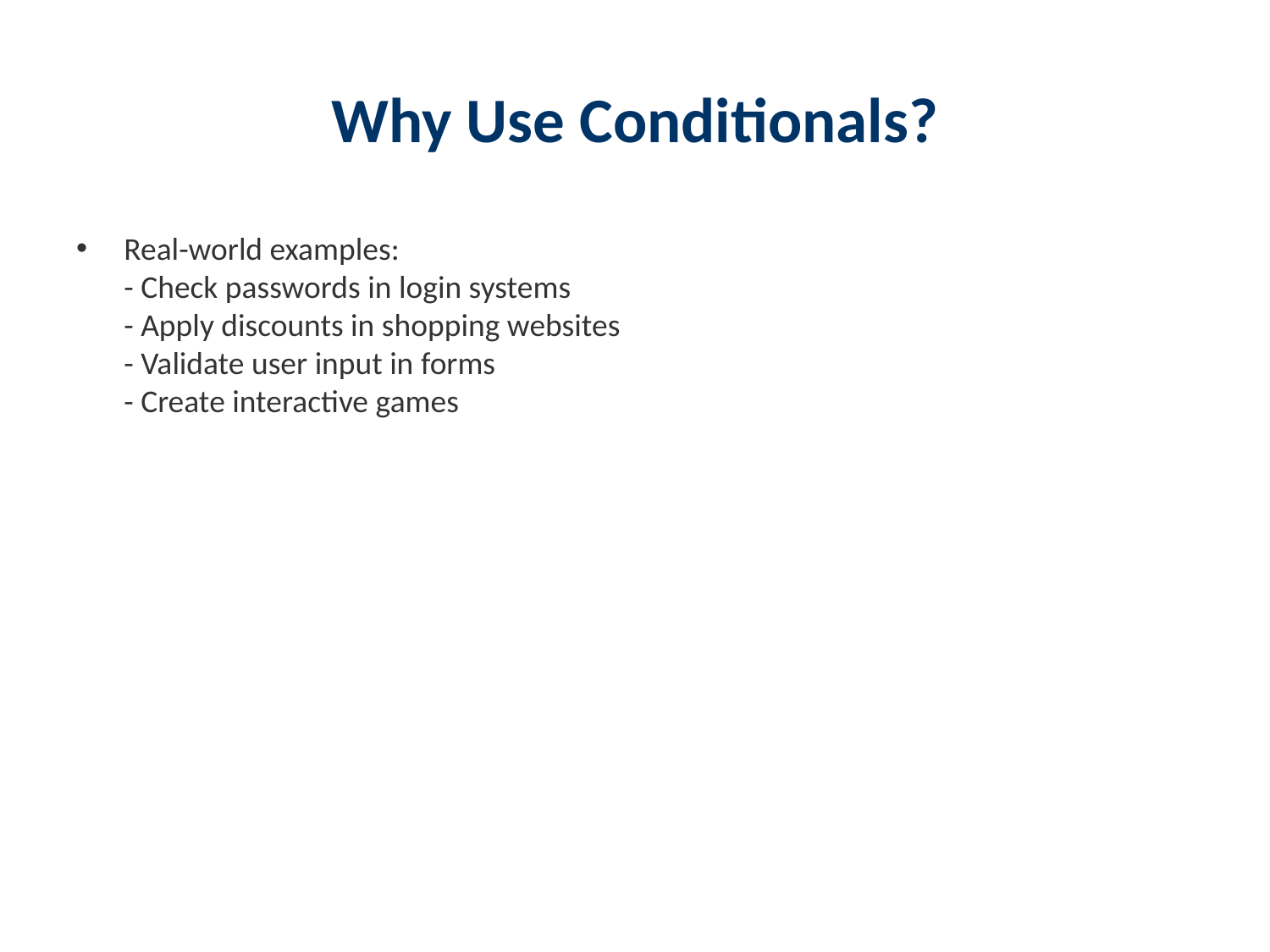

# Why Use Conditionals?
Real-world examples:
- Check passwords in login systems
- Apply discounts in shopping websites
- Validate user input in forms
- Create interactive games